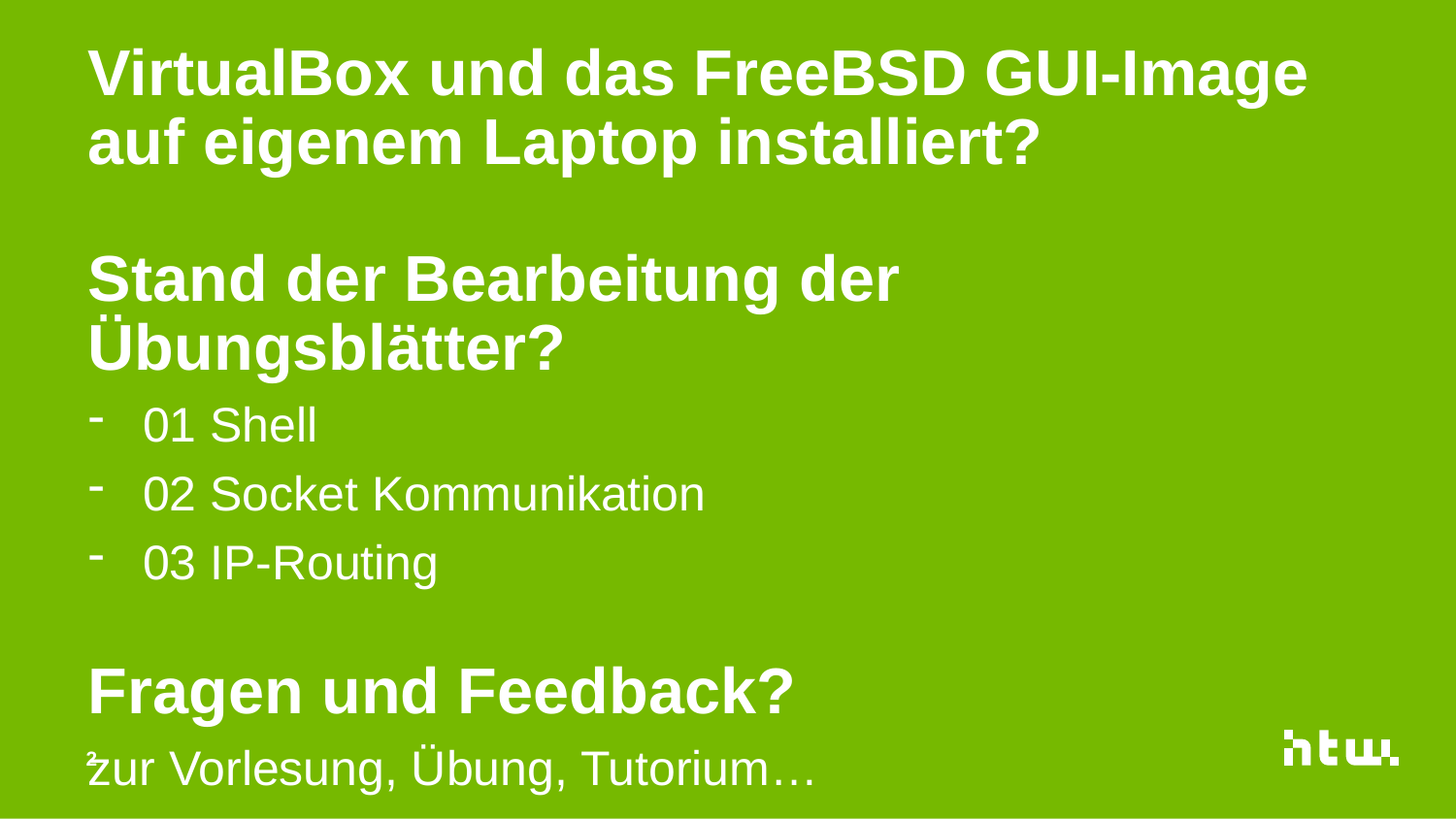

VirtualBox und das FreeBSD GUI-Image auf eigenem Laptop installiert?

Stand der Bearbeitung der Übungsblätter?
01 Shell
02 Socket Kommunikation
03 IP-Routing

Fragen und Feedback?
zur Vorlesung, Übung, Tutorium…
2